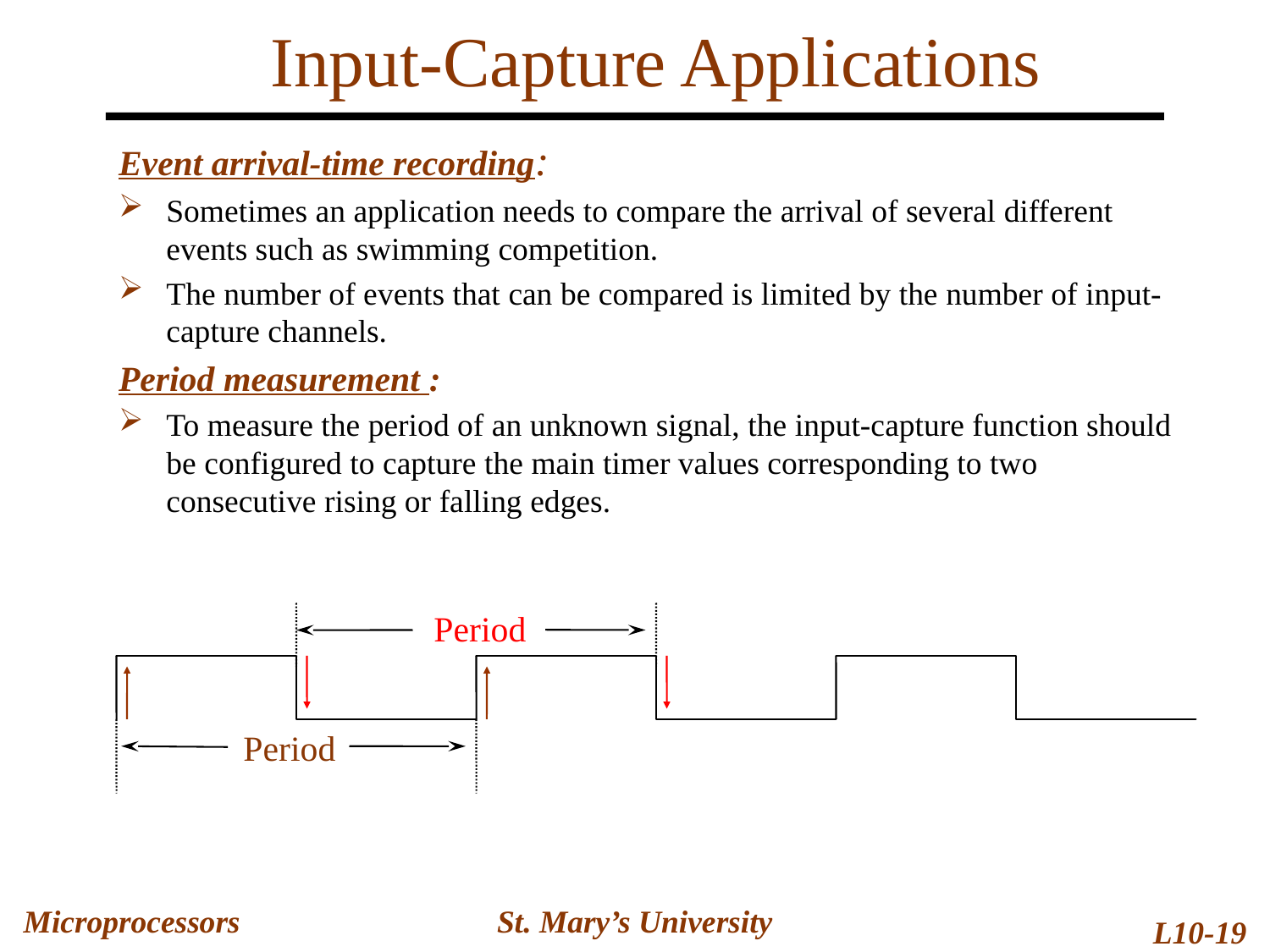

Input-Capture Applications

Event arrival-time recording:
Sometimes an application needs to compare the arrival of several different events such as swimming competition.
The number of events that can be compared is limited by the number of input-capture channels.
Period measurement :
To measure the period of an unknown signal, the input-capture function should be configured to capture the main timer values corresponding to two consecutive rising or falling edges.
Period

Period

Microprocessors
St. Mary’s University
L10-19